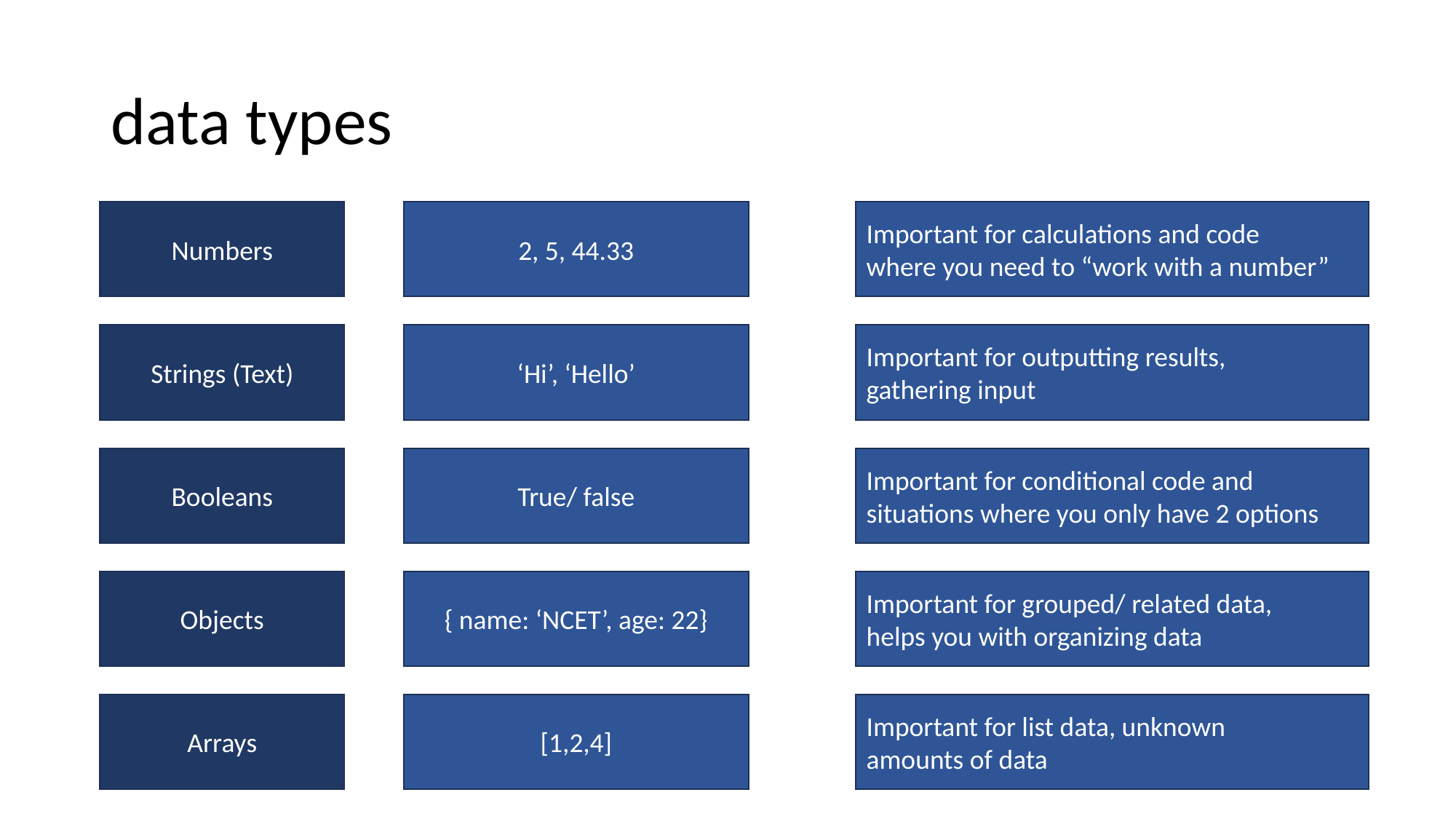

# data types
Numbers
2, 5, 44.33
Important for calculations and code
where you need to “work with a number”
Strings (Text)
‘Hi’, ‘Hello’
Important for outputting results,
gathering input
Booleans
True/ false
Important for conditional code and
situations where you only have 2 options
Objects
{ name: ‘NCET’, age: 22}
Important for grouped/ related data,
helps you with organizing data
Arrays
[1,2,4]
Important for list data, unknown
amounts of data